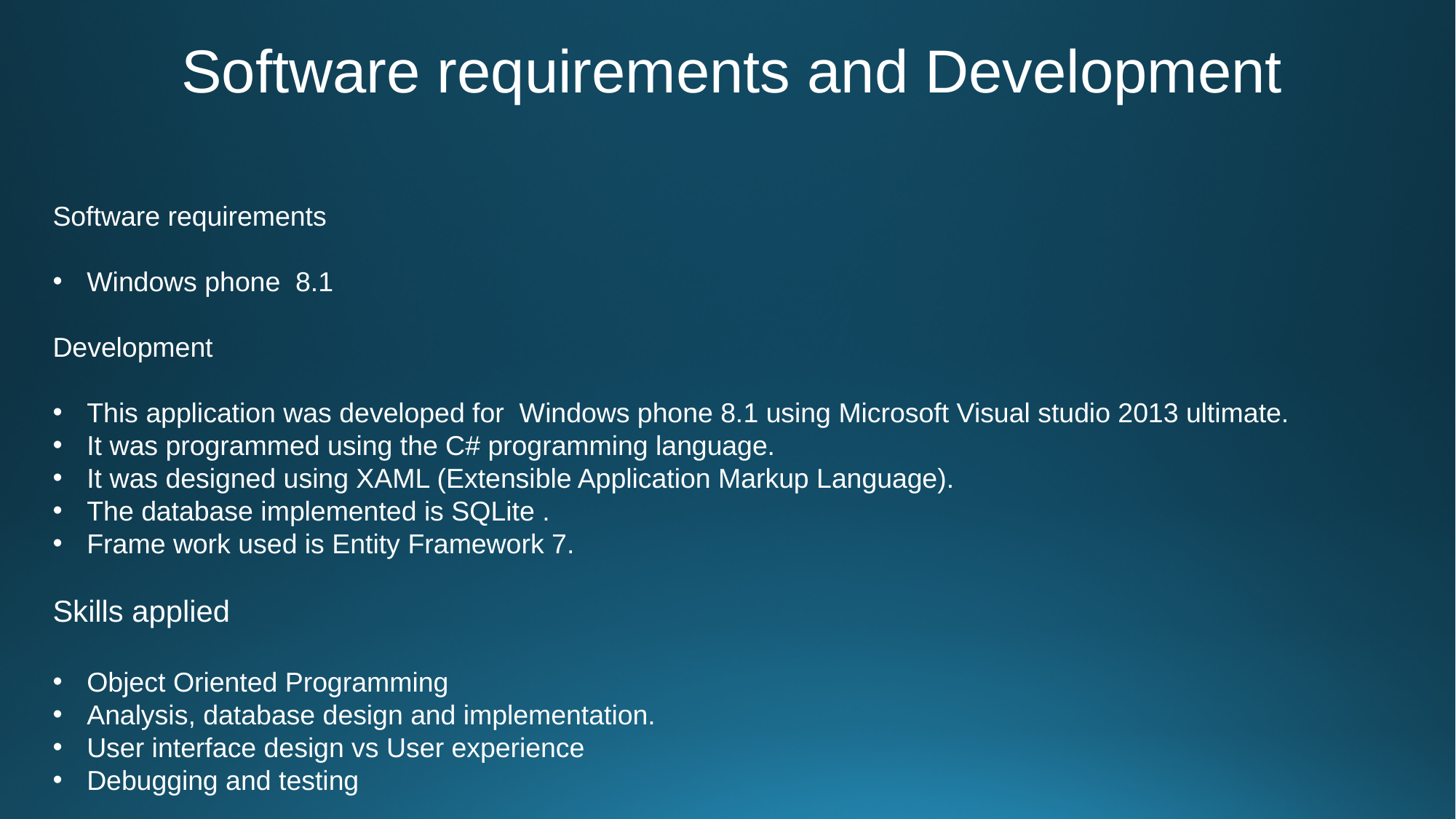

Software requirements and Development
Software requirements

Windows phone  8.1

Development

This application was developed for  Windows phone 8.1 using Microsoft Visual studio 2013 ultimate.
It was programmed using the C# programming language.
It was designed using XAML (Extensible Application Markup Language).
The database implemented is SQLite .
Frame work used is Entity Framework 7.

Skills applied

Object Oriented Programming
Analysis, database design and implementation.
User interface design vs User experience
Debugging and testing